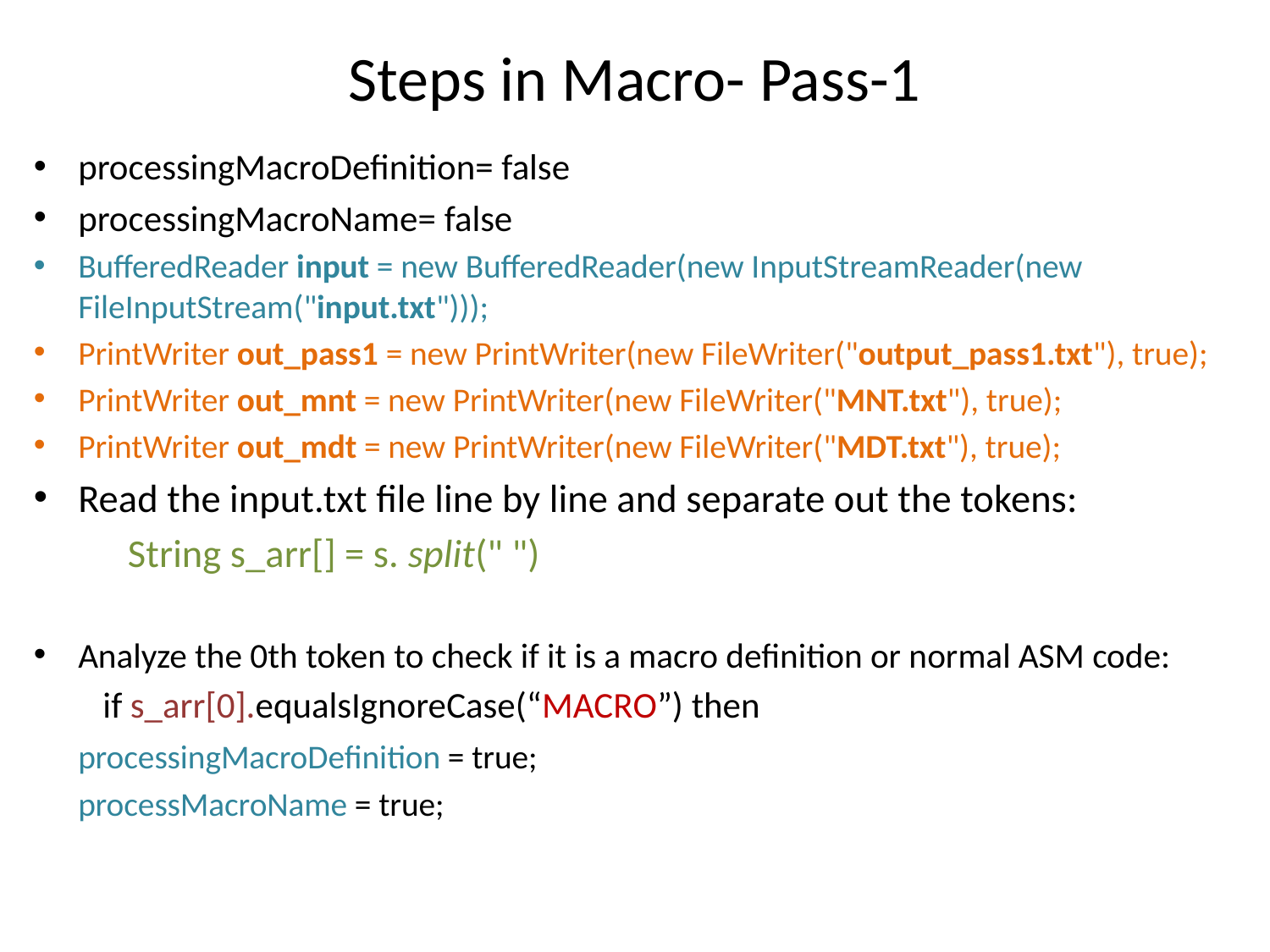

# Steps in Macro- Pass-1
processingMacroDefinition= false
processingMacroName= false
BufferedReader input = new BufferedReader(new InputStreamReader(new FileInputStream("input.txt")));
PrintWriter out_pass1 = new PrintWriter(new FileWriter("output_pass1.txt"), true);
PrintWriter out_mnt = new PrintWriter(new FileWriter("MNT.txt"), true);
PrintWriter out_mdt = new PrintWriter(new FileWriter("MDT.txt"), true);
Read the input.txt file line by line and separate out the tokens:
	      String s_arr[] = s. split(" ")

Analyze the 0th token to check if it is a macro definition or normal ASM code:
	   if s_arr[0].equalsIgnoreCase(“MACRO”) then
		processingMacroDefinition = true;
		processMacroName = true;